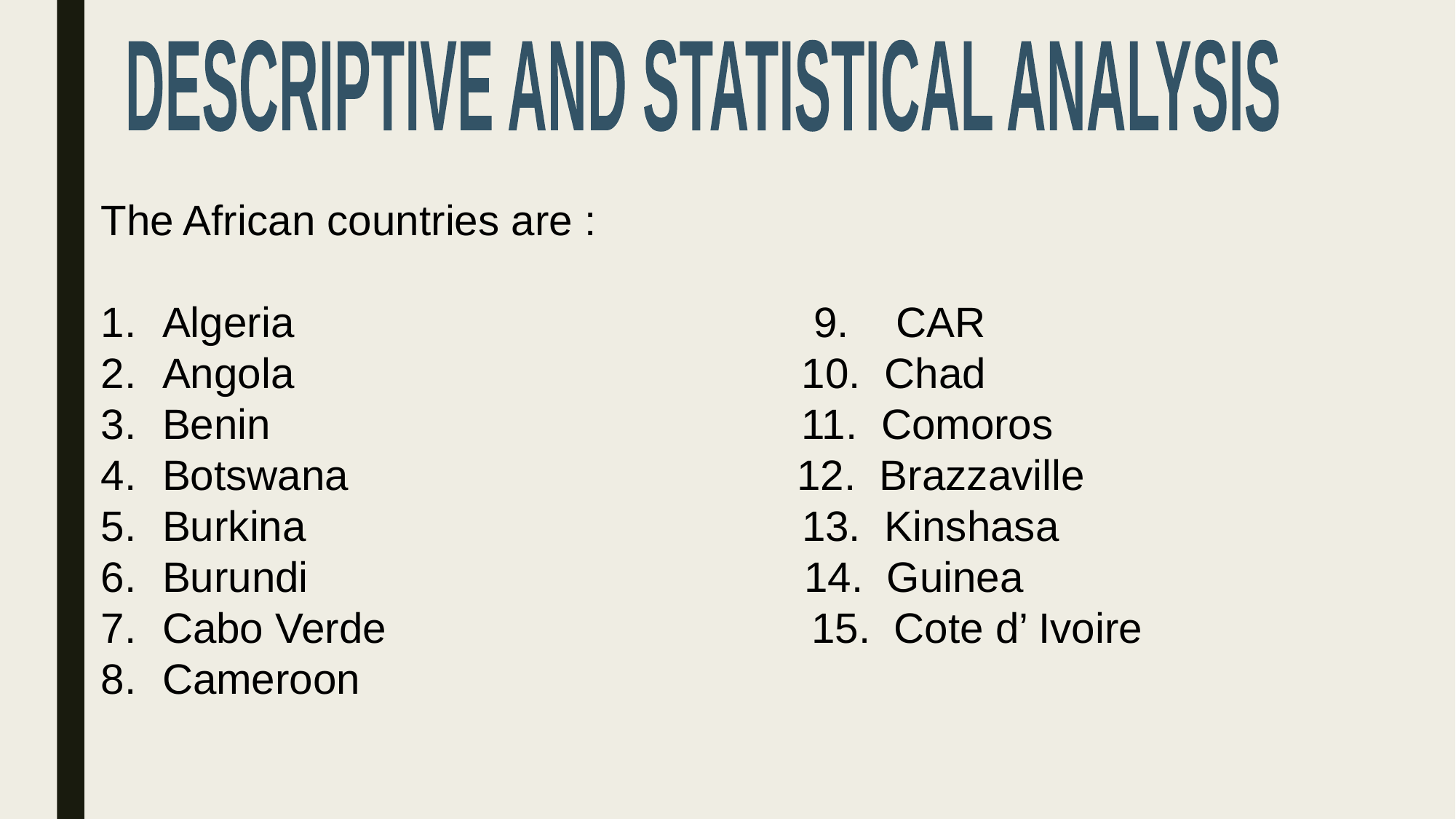

DESCRIPTIVE AND STATISTICAL ANALYSIS
The African countries are :

Algeria                                            9.    CAR
Angola                                           10.  Chad
Benin                                             11.  Comoros
Botswana                                      12.  Brazzaville
Burkina                                          13.  Kinshasa
Burundi                                          14.  Guinea
Cabo Verde                                    15.  Cote d’ Ivoire
Cameroon